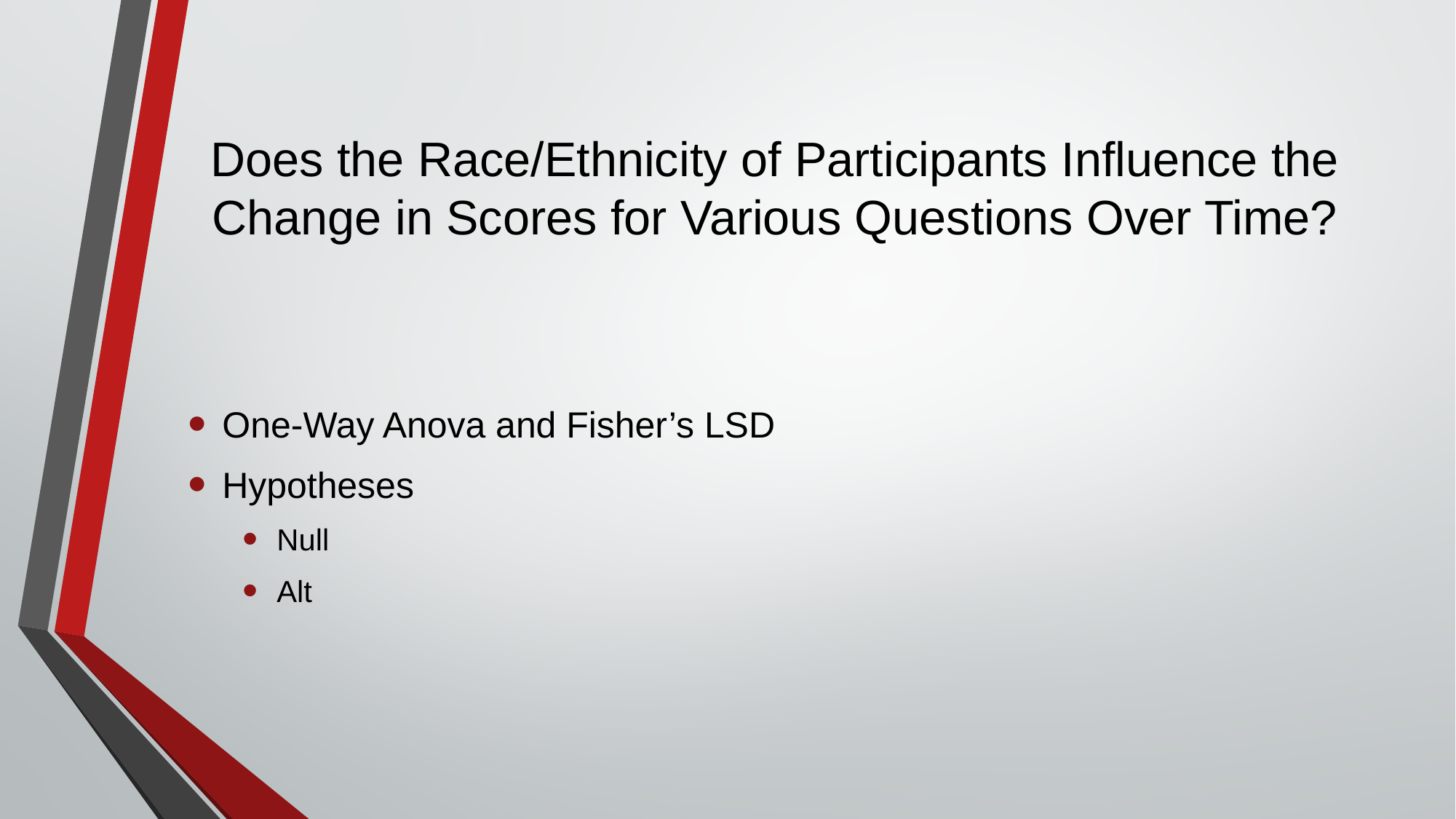

# Does the Race/Ethnicity of Participants Influence the Change in Scores for Various Questions Over Time?
One-Way Anova and Fisher’s LSD
Hypotheses
Null
Alt